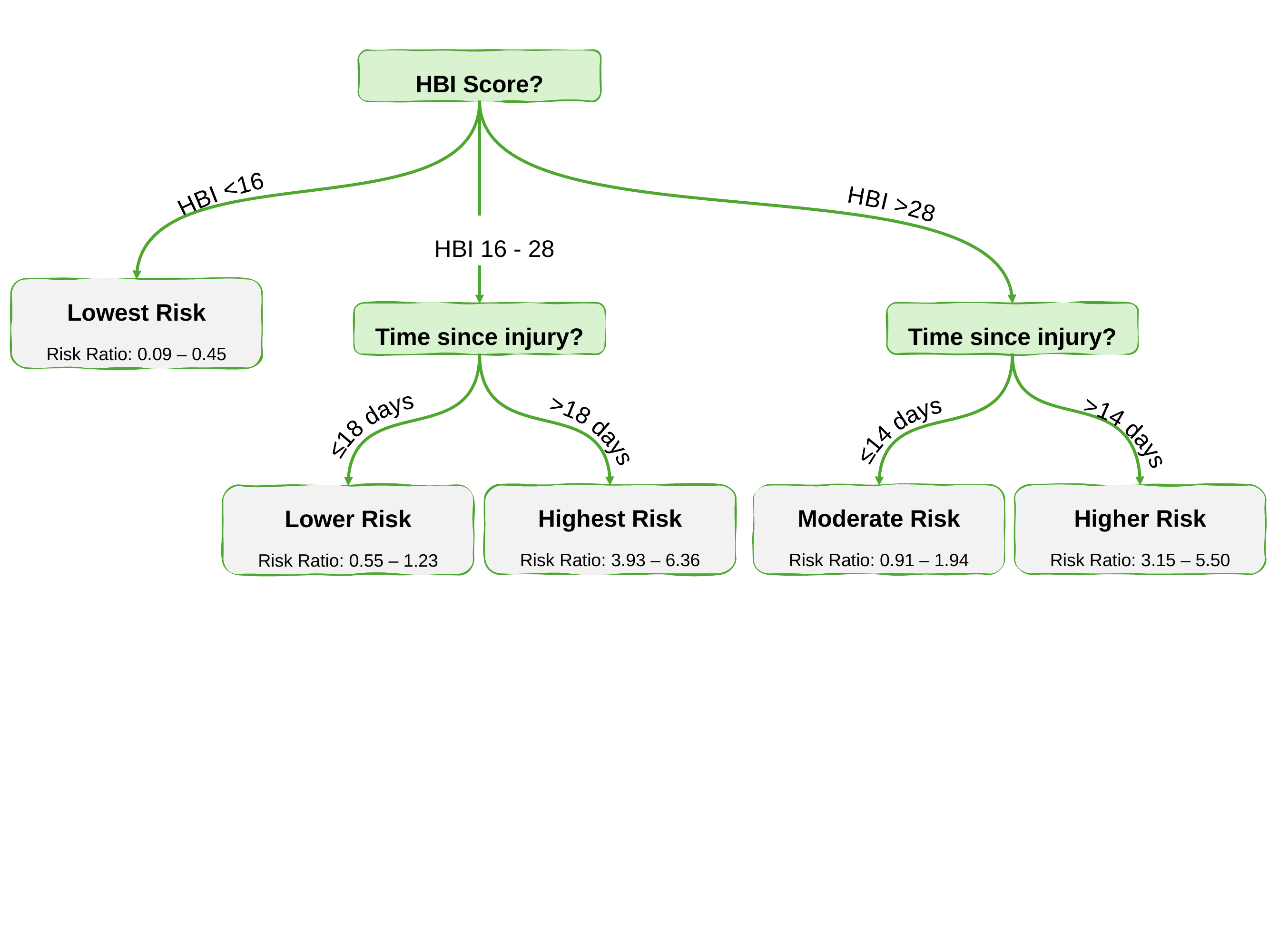

HBI Score?
HBI <16
HBI >28
HBI 16 - 28
Lowest Risk
Risk Ratio: 0.09 – 0.45
Time since injury?
Time since injury?
>18 days
>14 days
≤18 days
≤14 days
Highest Risk
Risk Ratio: 3.93 – 6.36
Higher Risk
Risk Ratio: 3.15 – 5.50
Moderate Risk
Risk Ratio: 0.91 – 1.94
Lower Risk
Risk Ratio: 0.55 – 1.23